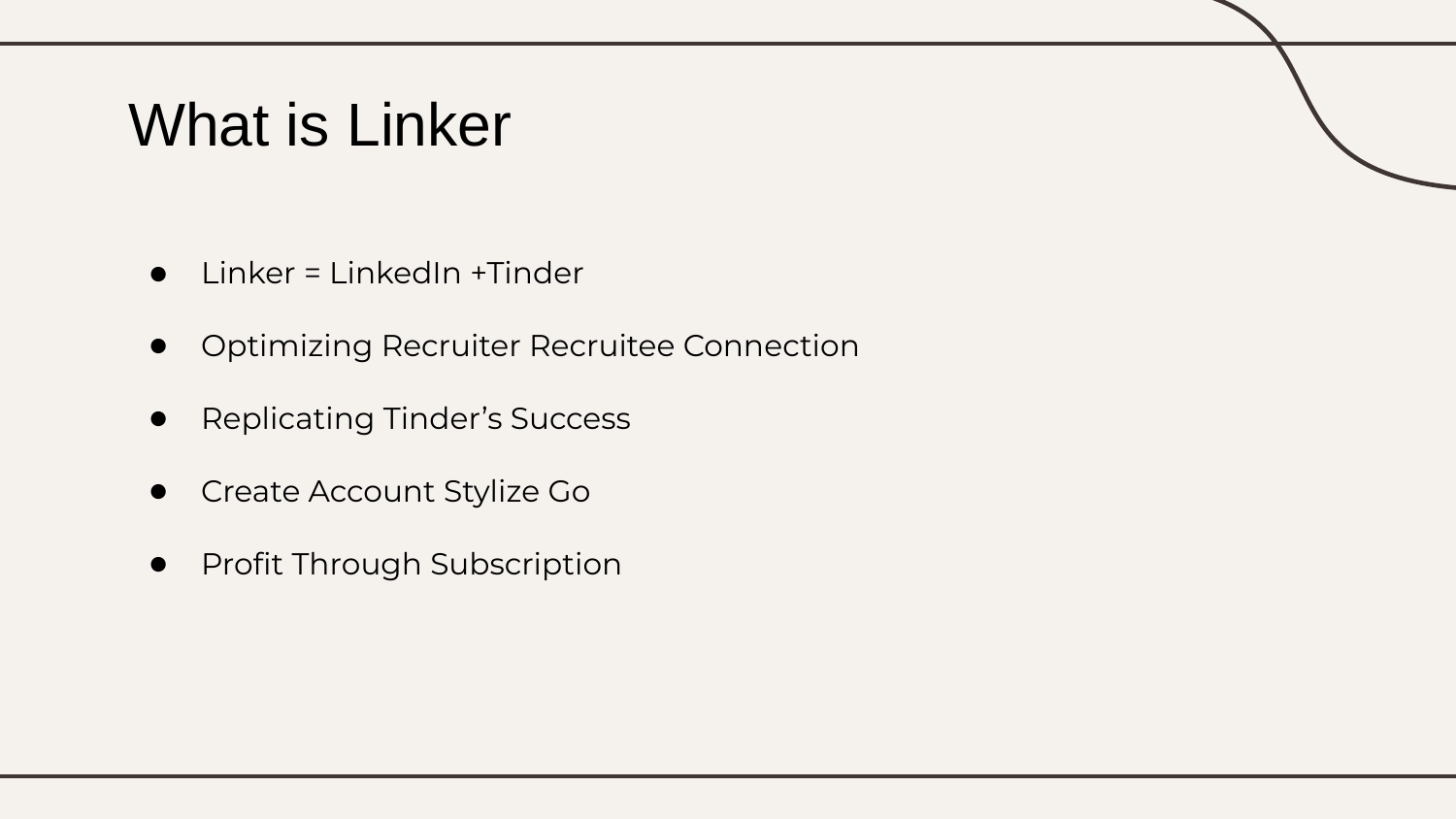

# What is Linker
Linker = LinkedIn +Tinder
Optimizing Recruiter Recruitee Connection
Replicating Tinder’s Success
Create Account Stylize Go
Profit Through Subscription